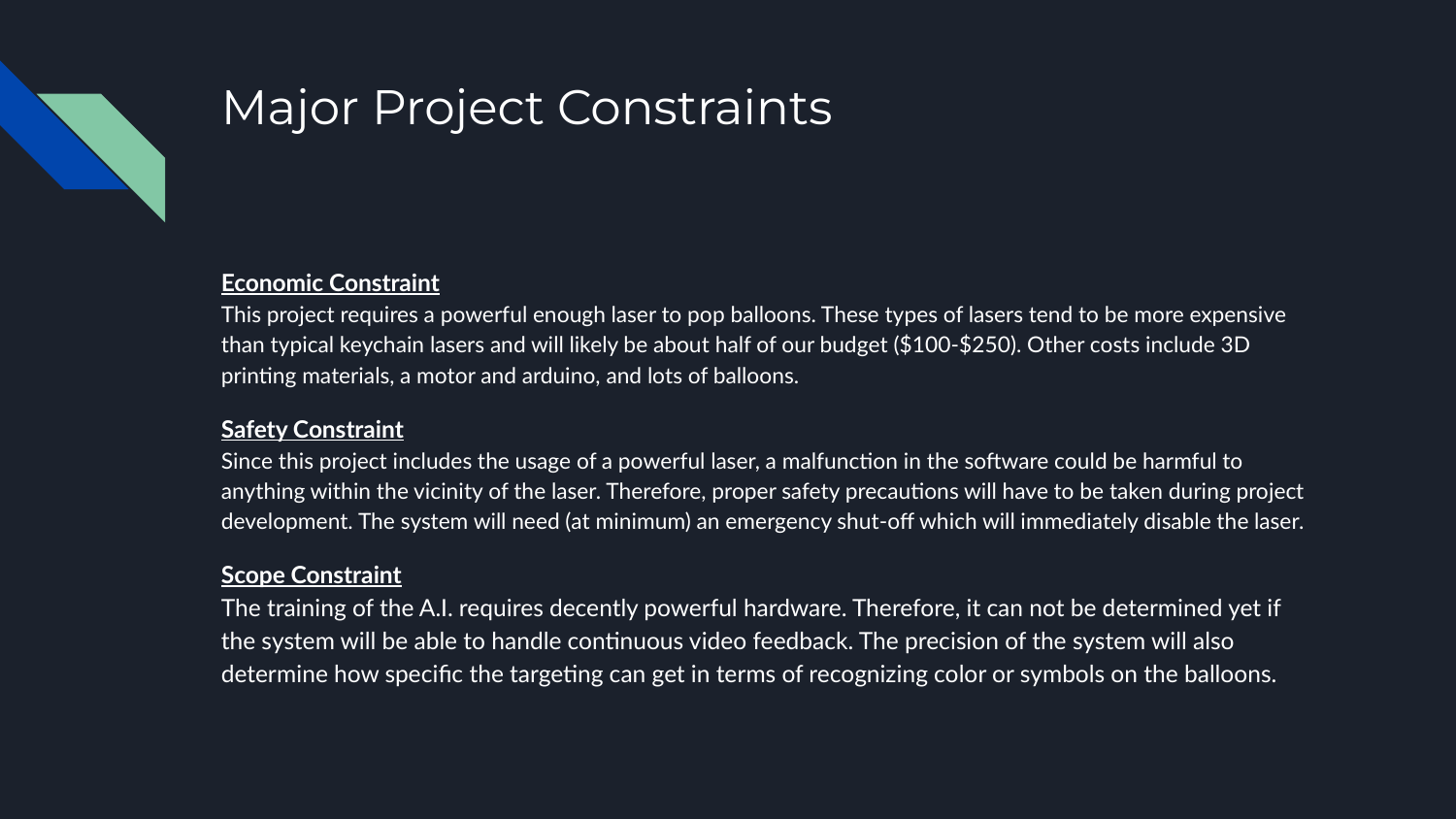

# Major Project Constraints
Economic Constraint
This project requires a powerful enough laser to pop balloons. These types of lasers tend to be more expensive than typical keychain lasers and will likely be about half of our budget ($100-$250). Other costs include 3D printing materials, a motor and arduino, and lots of balloons.
Safety Constraint
Since this project includes the usage of a powerful laser, a malfunction in the software could be harmful to anything within the vicinity of the laser. Therefore, proper safety precautions will have to be taken during project development. The system will need (at minimum) an emergency shut-off which will immediately disable the laser.
Scope Constraint
The training of the A.I. requires decently powerful hardware. Therefore, it can not be determined yet if the system will be able to handle continuous video feedback. The precision of the system will also determine how specific the targeting can get in terms of recognizing color or symbols on the balloons.